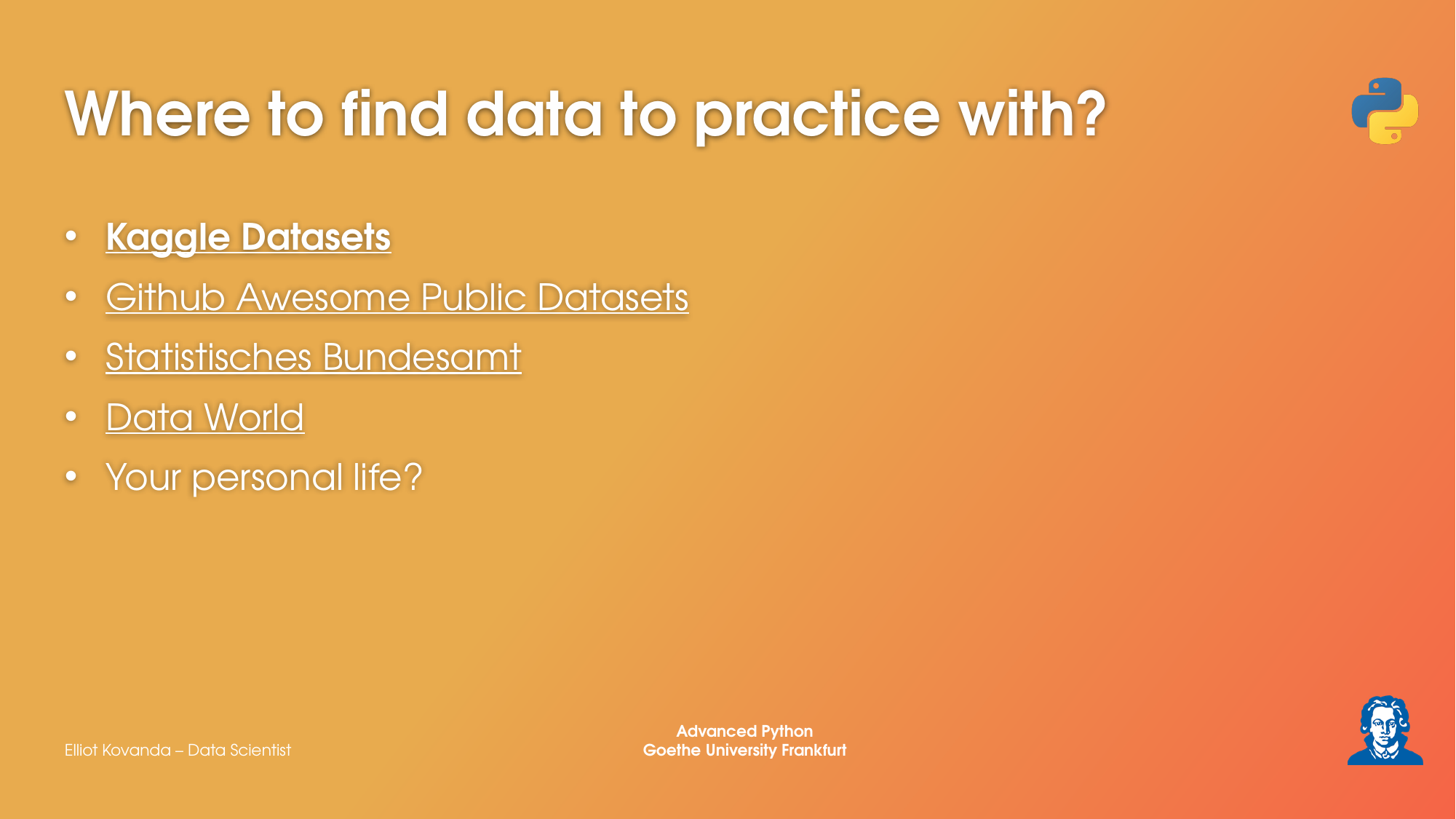

# Where to find data to practice with?
Kaggle Datasets
Github Awesome Public Datasets
Statistisches Bundesamt
Data World
Your personal life?

Elliot Kovanda – Data Scientist